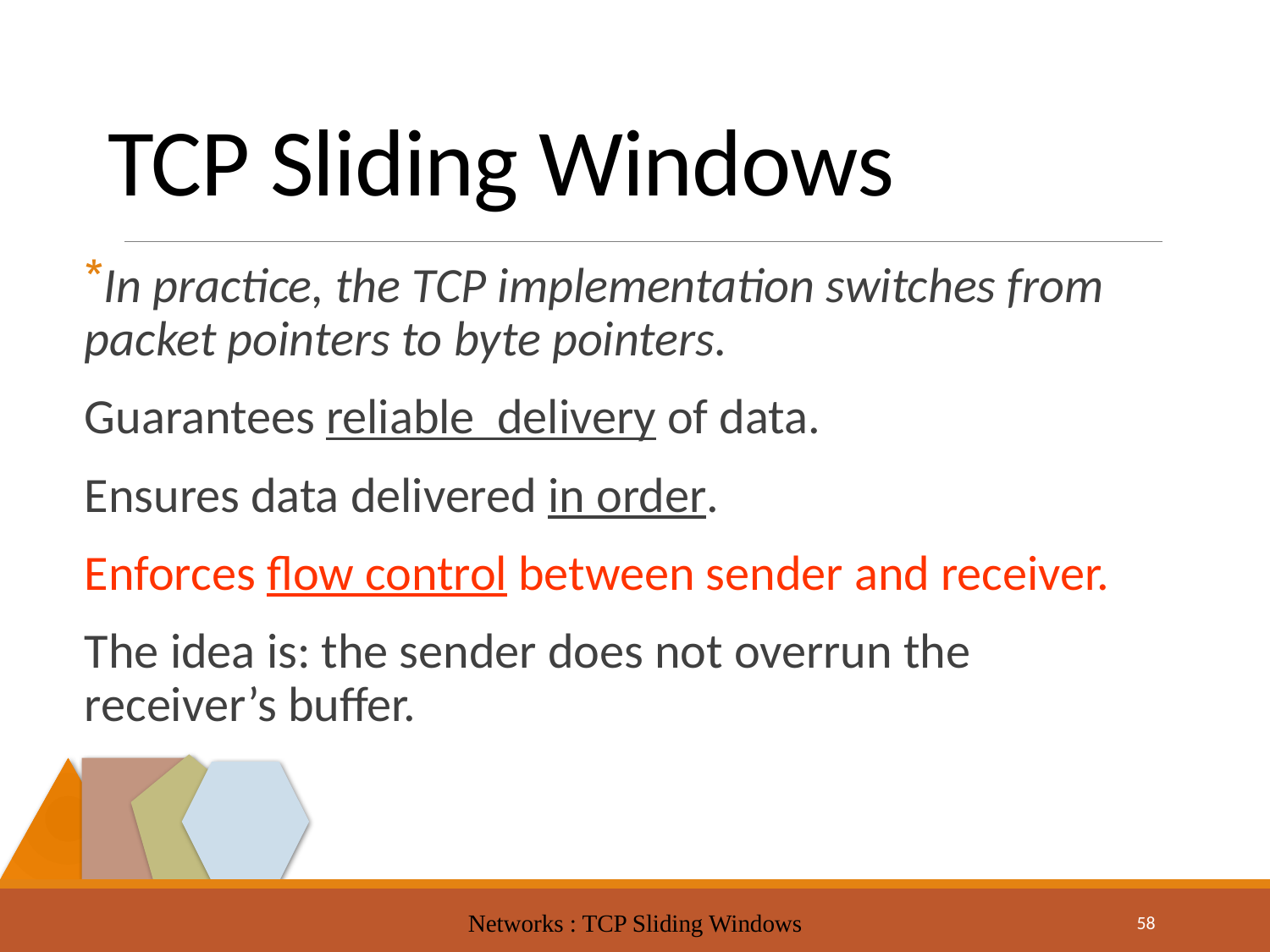

# TCP Sliding Windows
In practice, the TCP implementation switches from packet pointers to byte pointers.
Guarantees reliable  delivery of data.
Ensures data delivered in order.
Enforces flow control between sender and receiver.
The idea is: the sender does not overrun the receiver’s buffer.
Networks : TCP Sliding Windows
58